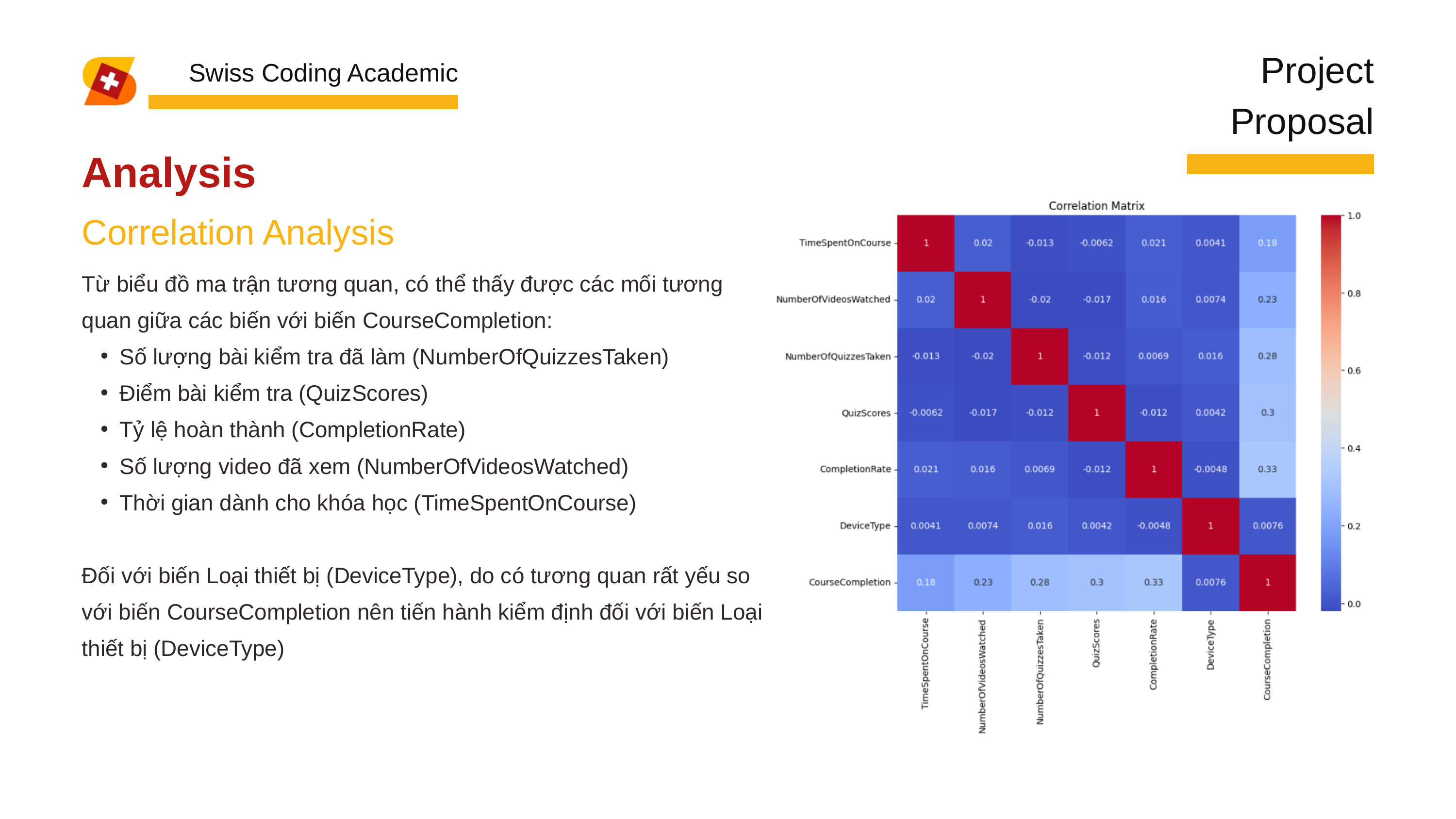

Project Proposal

Swiss Coding Academic

Analysis

Correlation Analysis
Từ biểu đồ ma trận tương quan, có thể thấy được các mối tương quan giữa các biến với biến CourseCompletion:
Số lượng bài kiểm tra đã làm (NumberOfQuizzesTaken)
Điểm bài kiểm tra (QuizScores)
Tỷ lệ hoàn thành (CompletionRate)
Số lượng video đã xem (NumberOfVideosWatched)
Thời gian dành cho khóa học (TimeSpentOnCourse)

Đối với biến Loại thiết bị (DeviceType), do có tương quan rất yếu so với biến CourseCompletion nên tiến hành kiểm định đối với biến Loại thiết bị (DeviceType)